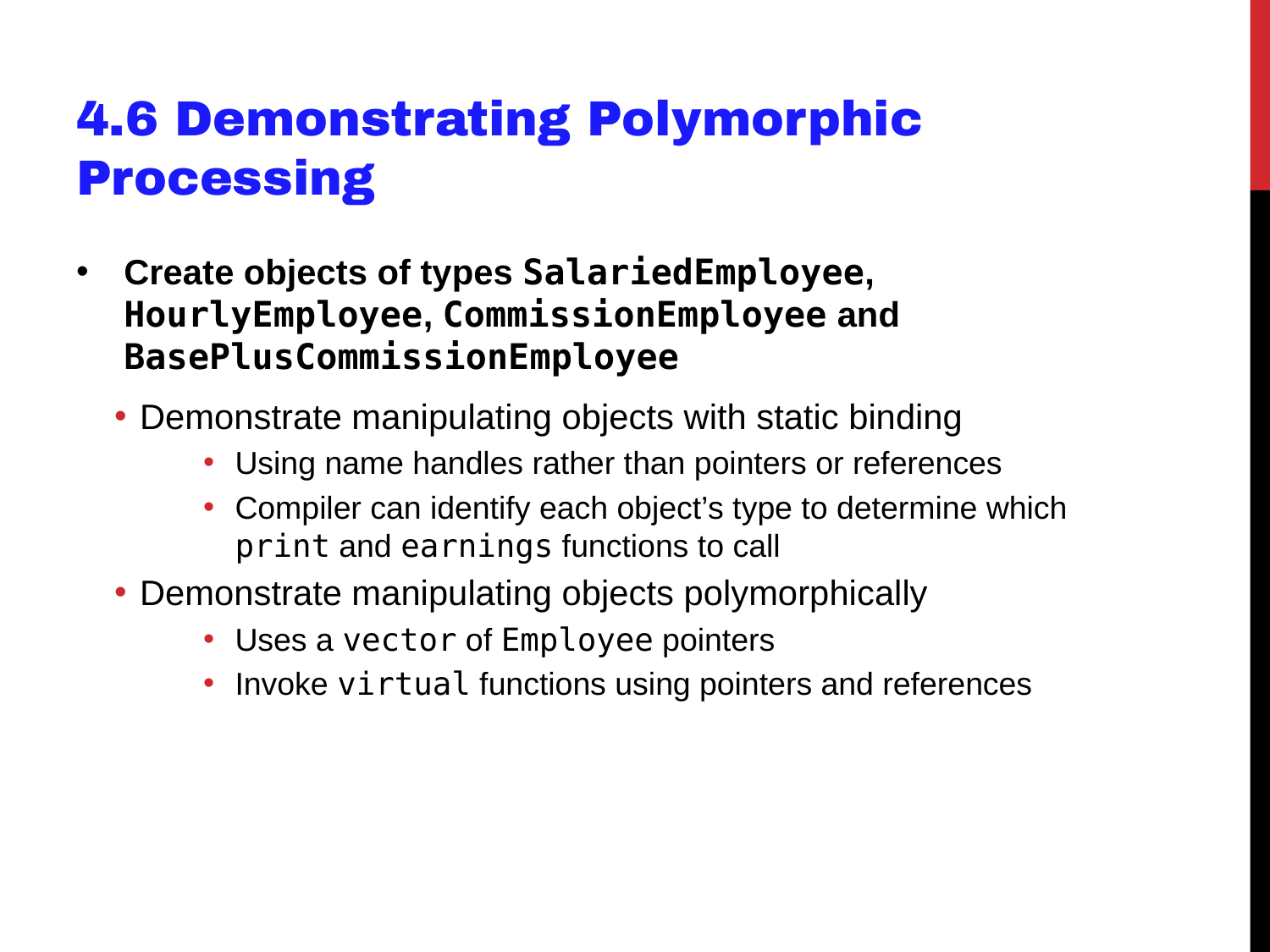

# 4.6 Demonstrating Polymorphic Processing
Create objects of types SalariedEmployee, HourlyEmployee, CommissionEmployee and BasePlusCommissionEmployee
Demonstrate manipulating objects with static binding
Using name handles rather than pointers or references
Compiler can identify each object’s type to determine which print and earnings functions to call
Demonstrate manipulating objects polymorphically
Uses a vector of Employee pointers
Invoke virtual functions using pointers and references